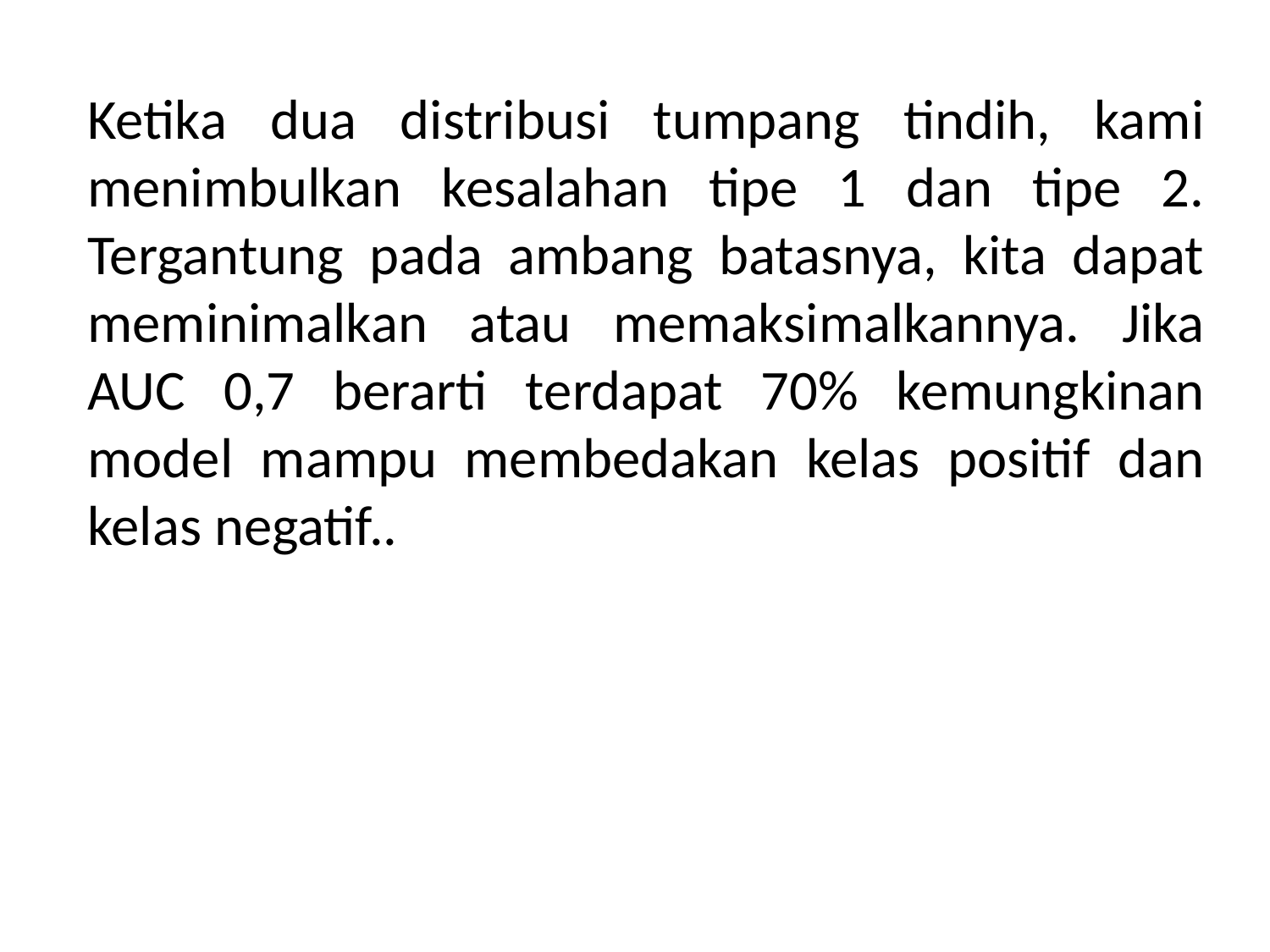

Ketika dua distribusi tumpang tindih, kami menimbulkan kesalahan tipe 1 dan tipe 2. Tergantung pada ambang batasnya, kita dapat meminimalkan atau memaksimalkannya. Jika AUC 0,7 berarti terdapat 70% kemungkinan model mampu membedakan kelas positif dan kelas negatif..